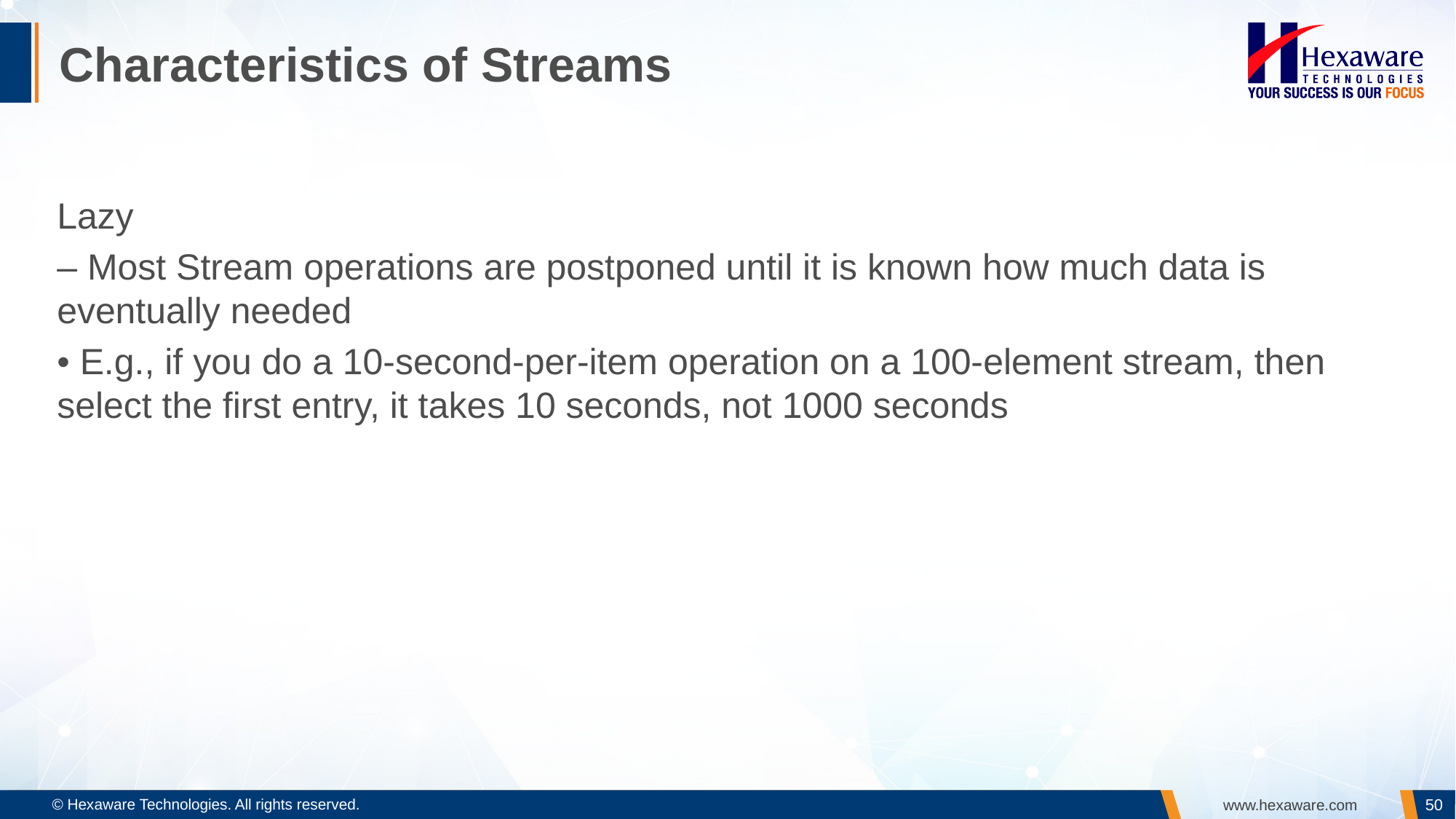

# Characteristics of Streams
Lazy
– Most Stream operations are postponed until it is known how much data is eventually needed
• E.g., if you do a 10-second-per-item operation on a 100-element stream, then select the first entry, it takes 10 seconds, not 1000 seconds